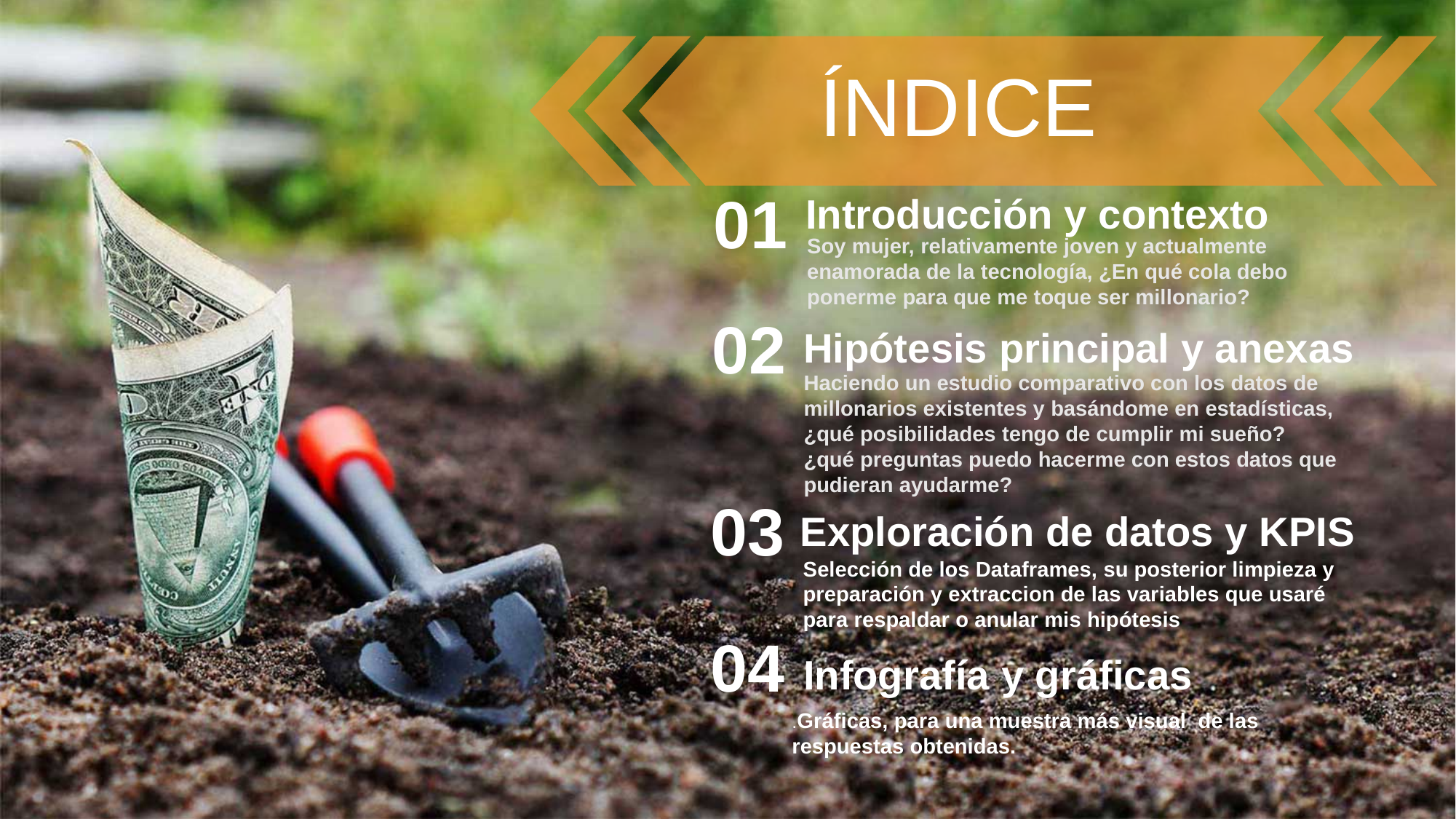

ÍNDICE
01
 Introducción y contexto
Soy mujer, relativamente joven y actualmente enamorada de la tecnología, ¿En qué cola debo ponerme para que me toque ser millonario?
02
 Hipótesis principal y anexas
Haciendo un estudio comparativo con los datos de millonarios existentes y basándome en estadísticas, ¿qué posibilidades tengo de cumplir mi sueño?
¿qué preguntas puedo hacerme con estos datos que pudieran ayudarme?
03
 Exploración de datos y KPIS
Selección de los Dataframes, su posterior limpieza y preparación y extraccion de las variables que usaré para respaldar o anular mis hipótesis
04
 Infografía y gráficas
.Gráficas, para una muestra más visual  de las respuestas obtenidas.